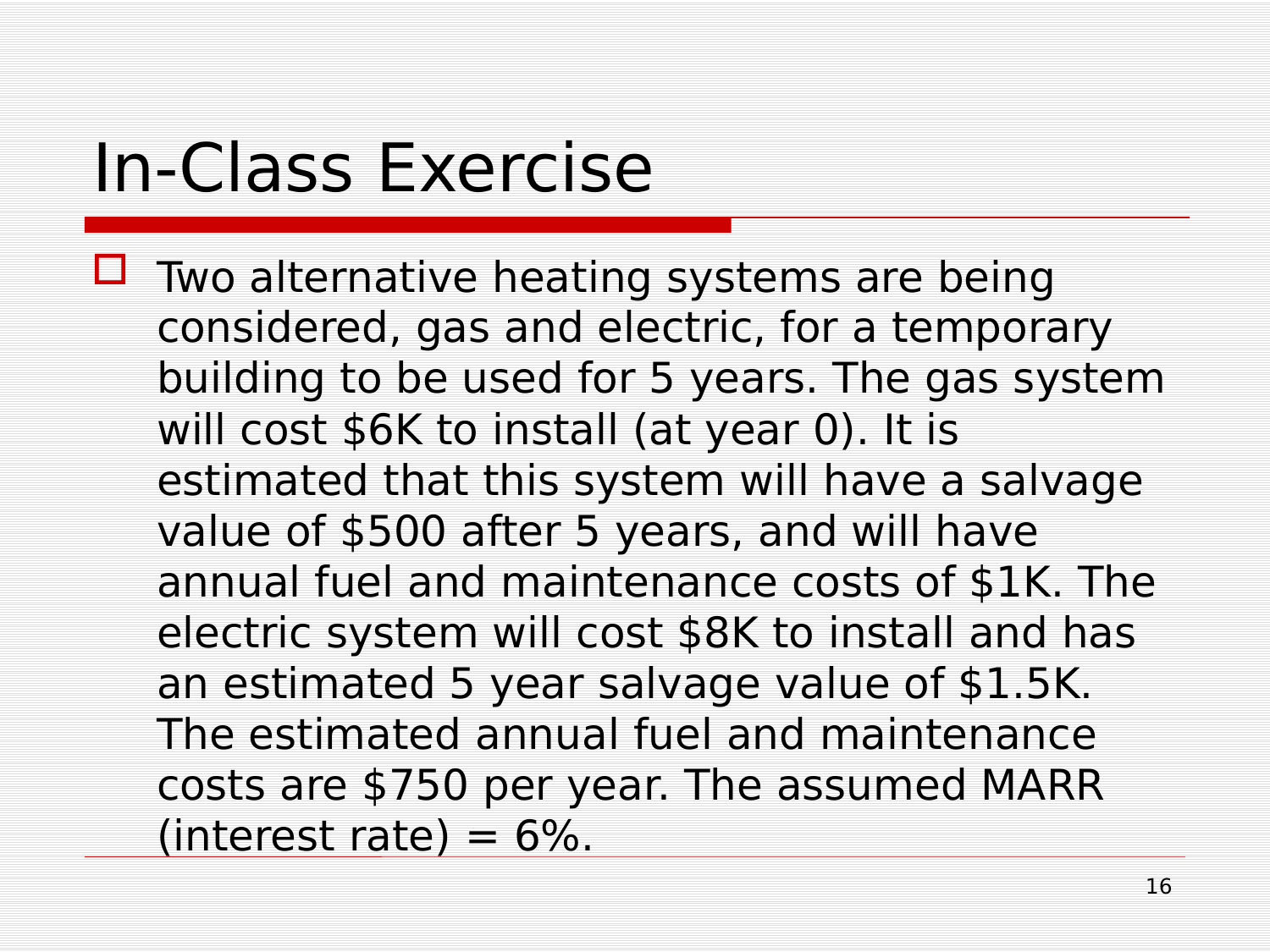

# In-Class Exercise
Two alternative heating systems are being considered, gas and electric, for a temporary building to be used for 5 years. The gas system will cost $6K to install (at year 0). It is estimated that this system will have a salvage value of $500 after 5 years, and will have annual fuel and maintenance costs of $1K. The electric system will cost $8K to install and has an estimated 5 year salvage value of $1.5K. The estimated annual fuel and maintenance costs are $750 per year. The assumed MARR (interest rate) = 6%.

16